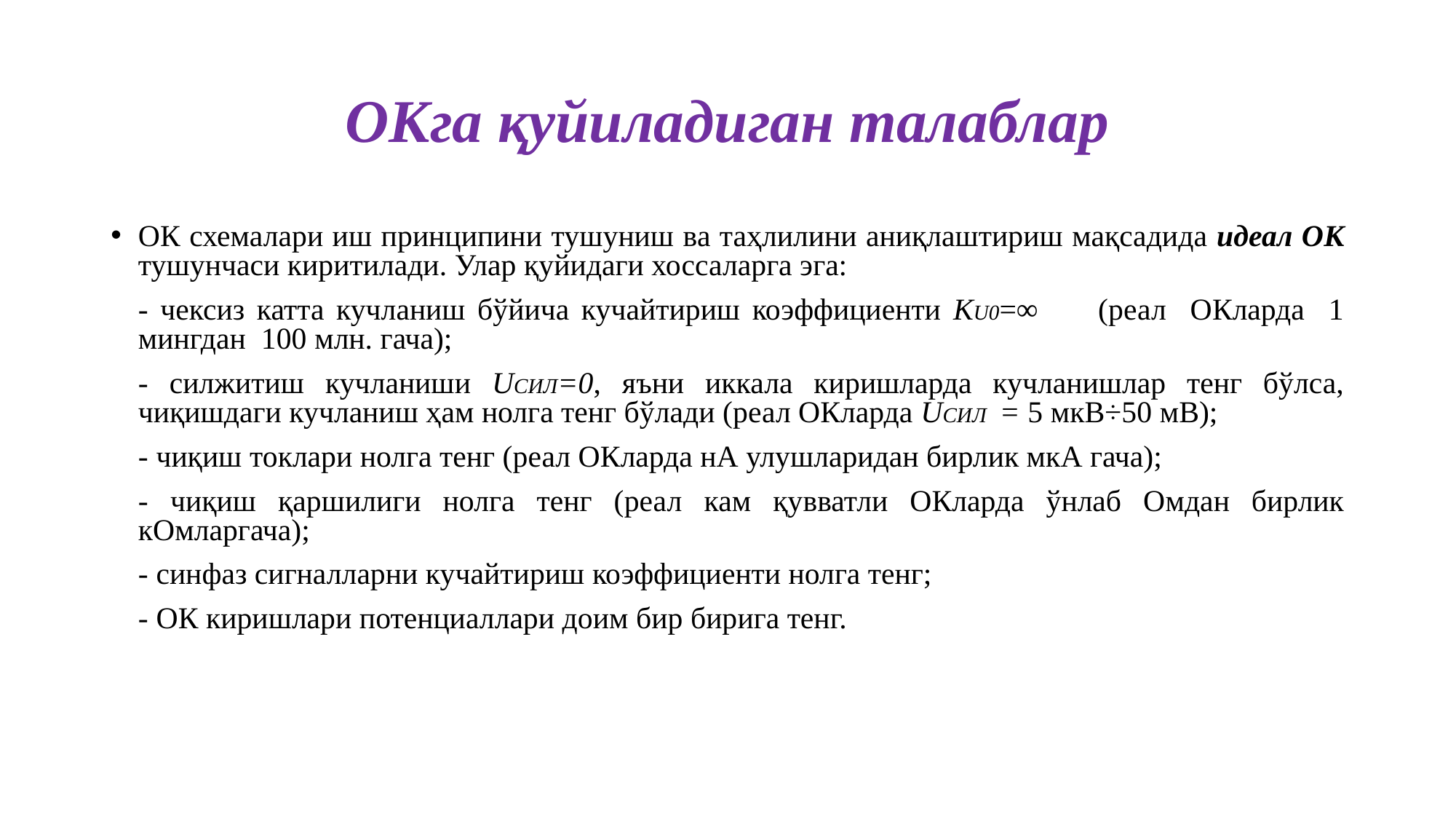

# ОКга қуйиладиган талаблар
ОК схемалари иш принципини тушуниш ва таҳлилини аниқлаштириш мақсадида идеал ОК тушунчаси киритилади. Улар қуйидаги хоссаларга эга:
	- чексиз катта кучланиш бўйича кучайтириш коэффициенти КU0=∞     (реал  ОКларда  1 мингдан  100 млн. гача);
	- силжитиш кучланиши UСИЛ=0, яъни иккала киришларда кучланишлар тенг бўлса, чиқишдаги кучланиш ҳам нолга тенг бўлади (реал ОКларда UСИЛ  = 5 мкВ÷50 мВ);
	- чиқиш токлари нолга тенг (реал ОКларда нА улушларидан бирлик мкА гача);
	- чиқиш қаршилиги нолга тенг (реал кам қувватли ОКларда ўнлаб Омдан бирлик кОмларгача);
	- синфаз сигналларни кучайтириш коэффициенти нолга тенг;
	- ОК киришлари потенциаллари доим бир бирига тенг.